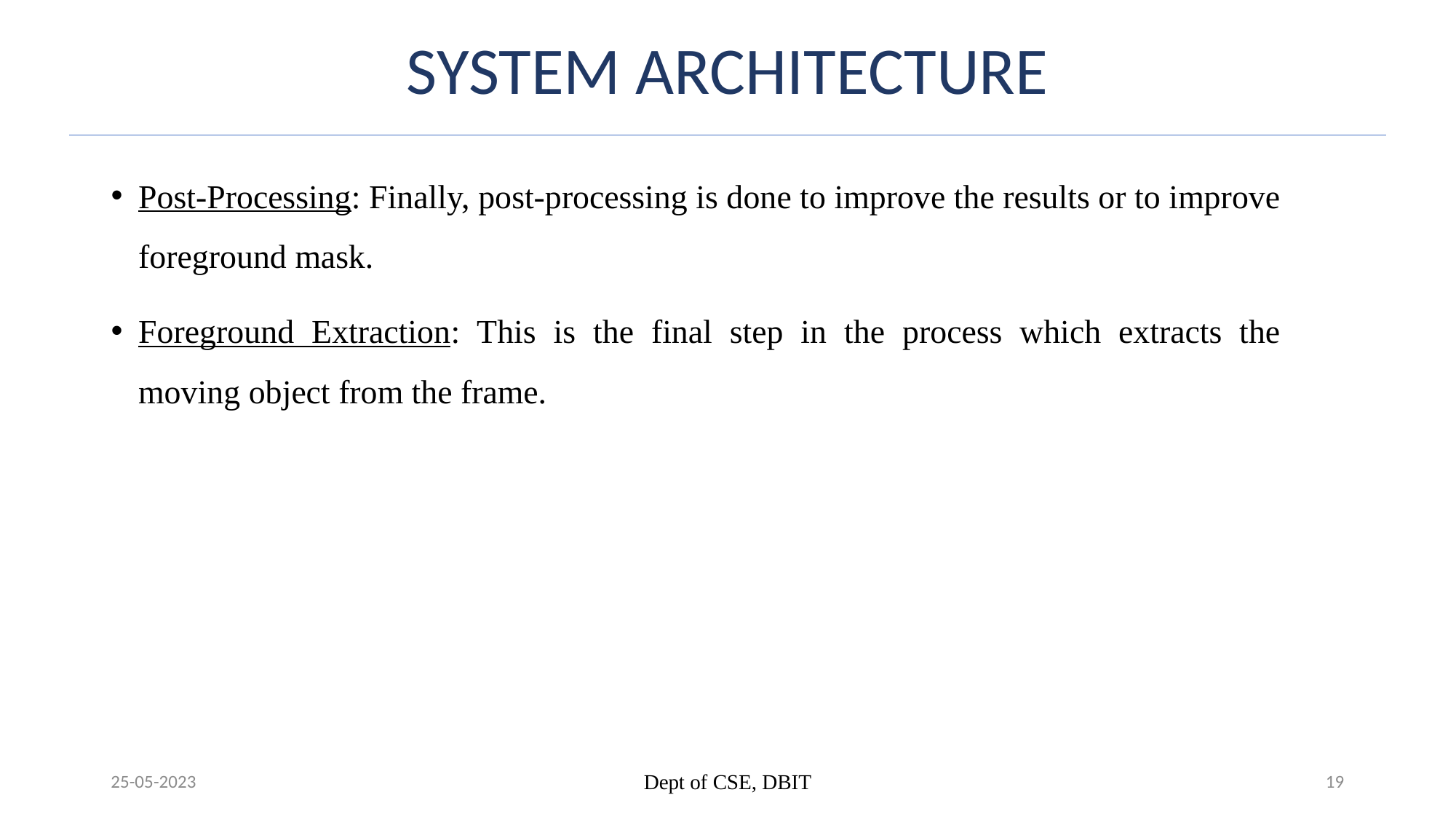

# SYSTEM ARCHITECTURE
Post-Processing: Finally, post-processing is done to improve the results or to improve foreground mask.
Foreground Extraction: This is the final step in the process which extracts the moving object from the frame.
25-05-2023
Dept of CSE, DBIT
19